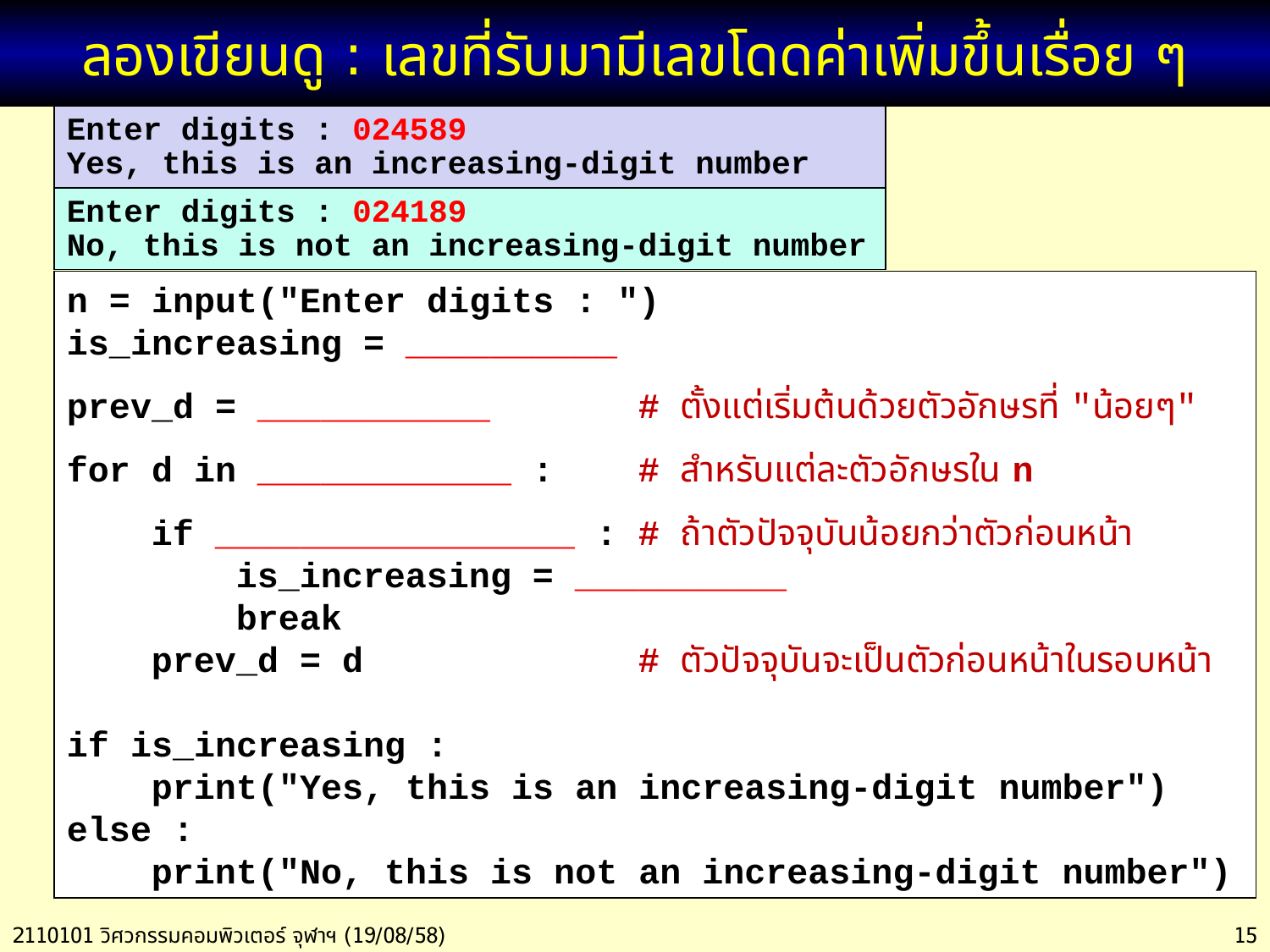

# ลองเขียนดู : เลขที่รับมามีเลขโดดค่าเพิ่มขึ้นเรื่อย ๆ
Enter digits : 024589
Yes, this is an increasing-digit number
Enter digits : 024189
No, this is not an increasing-digit number
n = input("Enter digits : ")
is_increasing = __________
prev_d = ___________       # ตั้งแต่เริ่มต้นด้วยตัวอักษรที่ "น้อยๆ"
for d in ____________ :    # สำหรับแต่ละตัวอักษรใน n
    if _________________ : # ถ้าตัวปัจจุบันน้อยกว่าตัวก่อนหน้า
        is_increasing = __________
        break
    prev_d = d             # ตัวปัจจุบันจะเป็นตัวก่อนหน้าในรอบหน้า

if is_increasing :
    print("Yes, this is an increasing-digit number")
else :
    print("No, this is not an increasing-digit number")